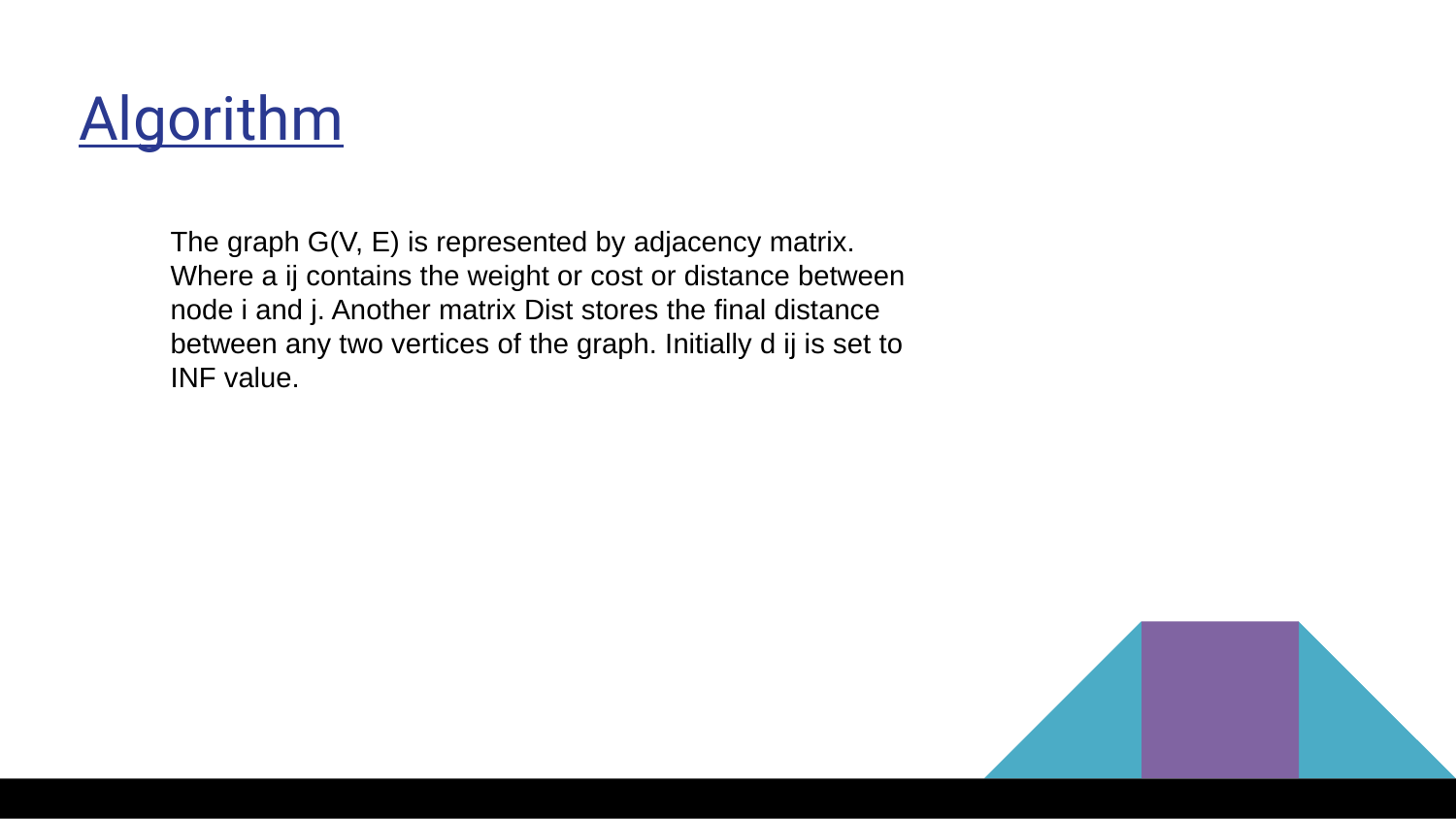

Algorithm
The graph G(V, E) is represented by adjacency matrix.
Where a ij contains the weight or cost or distance between
node i and j. Another matrix Dist stores the final distance
between any two vertices of the graph. Initially d ij is set to
INF value.